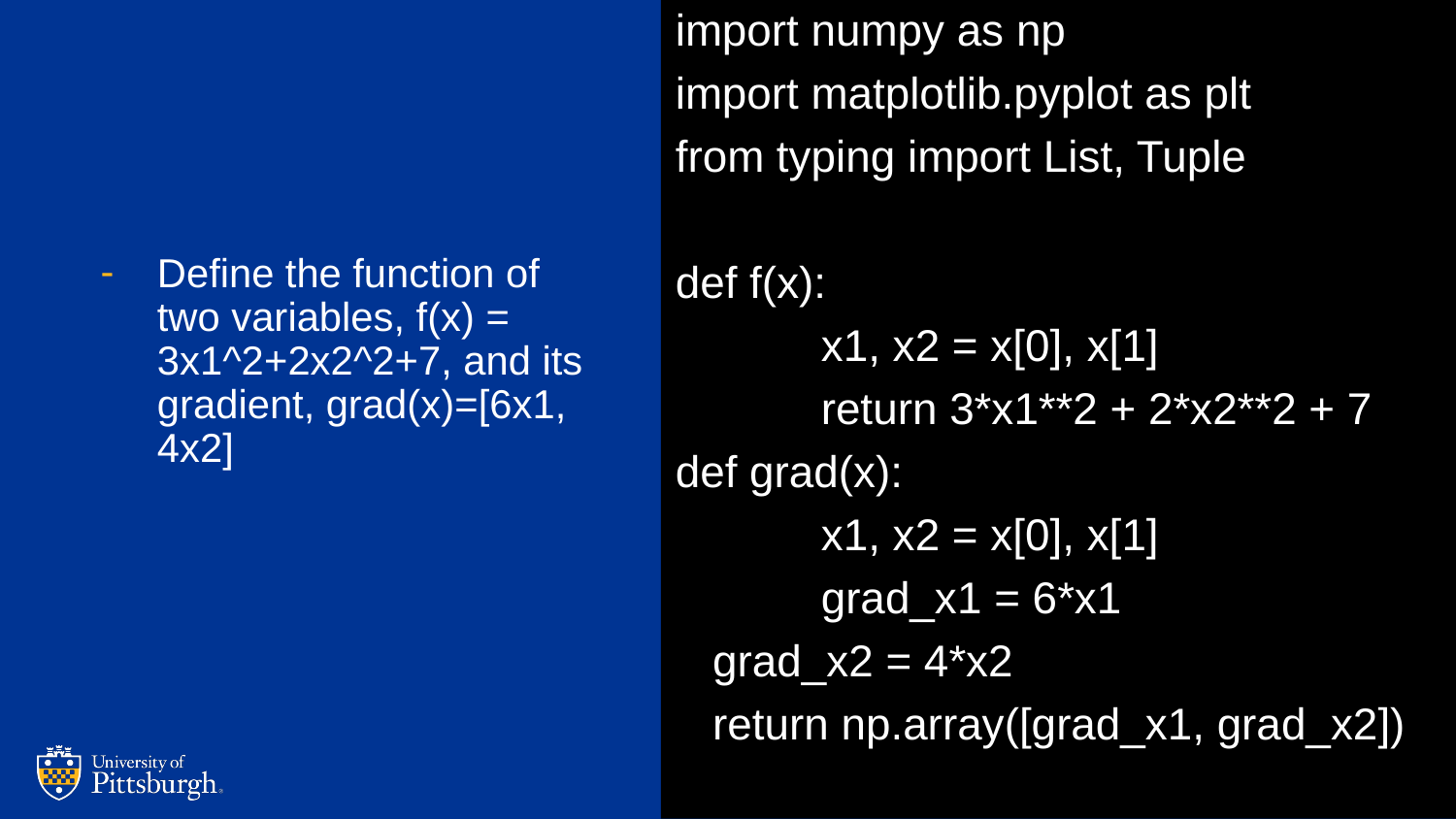

import numpy as np
import matplotlib.pyplot as plt
from typing import List, Tuple

def f(x):
	x1, x2 = x[0], x[1]
	return 3*x1**2 + 2*x2**2 + 7
def grad(x):
	x1, x2 = x[0], x[1]
	grad_x1 = 6*x1
   grad_x2 = 4*x2
   return np.array([grad_x1, grad_x2])
#
Define the function of two variables, f(x) = 3x1^2+2x2^2+7, and its gradient, grad(x)=[6x1, 4x2]